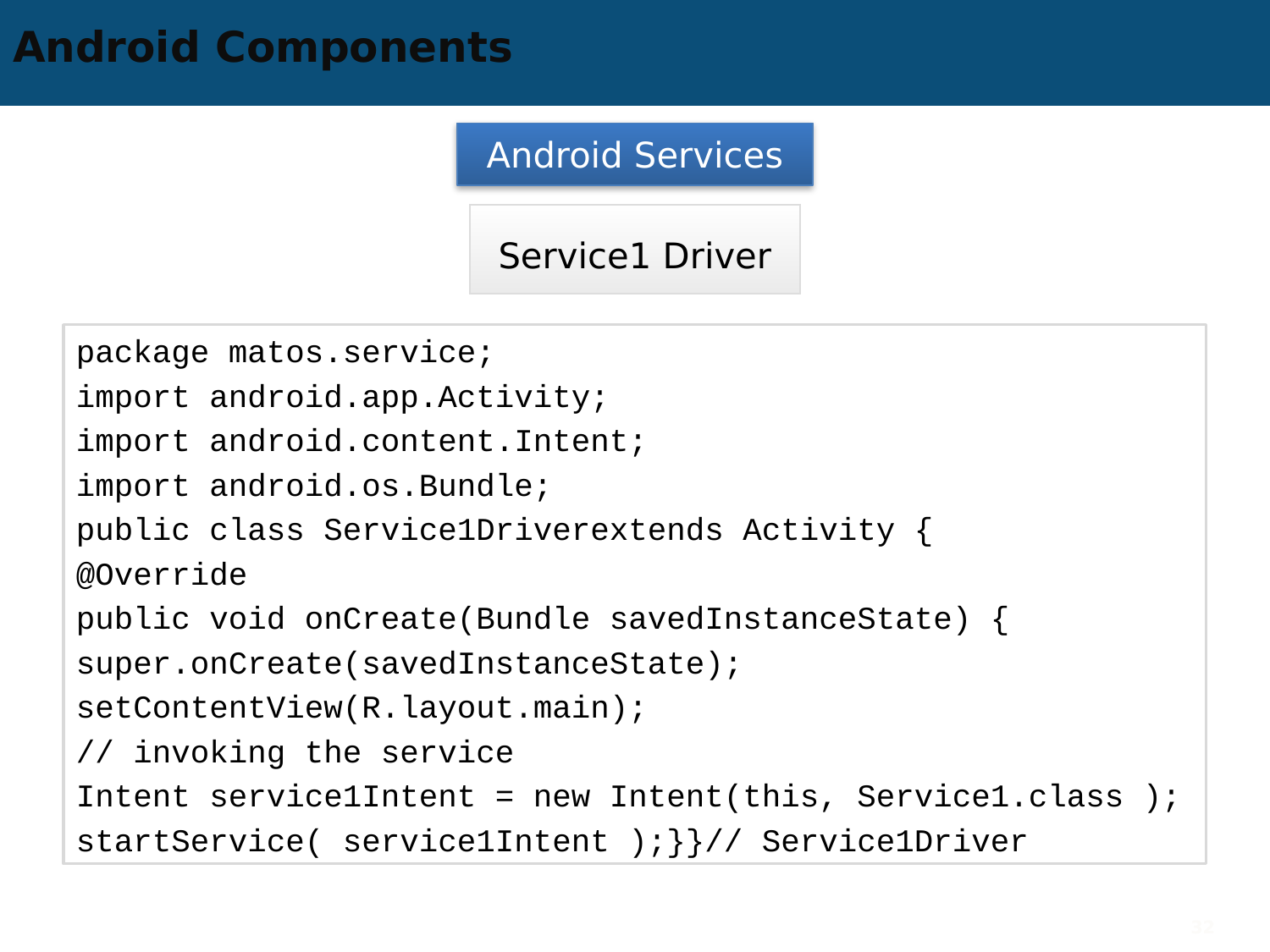

# Android Components
Android Services
Service1 Driver
package matos.service;
import android.app.Activity;
import android.content.Intent;
import android.os.Bundle;
public class Service1Driverextends Activity {
@Override
public void onCreate(Bundle savedInstanceState) {
super.onCreate(savedInstanceState);
setContentView(R.layout.main);
// invoking the service
Intent service1Intent = new Intent(this, Service1.class );
startService( service1Intent );}}// Service1Driver